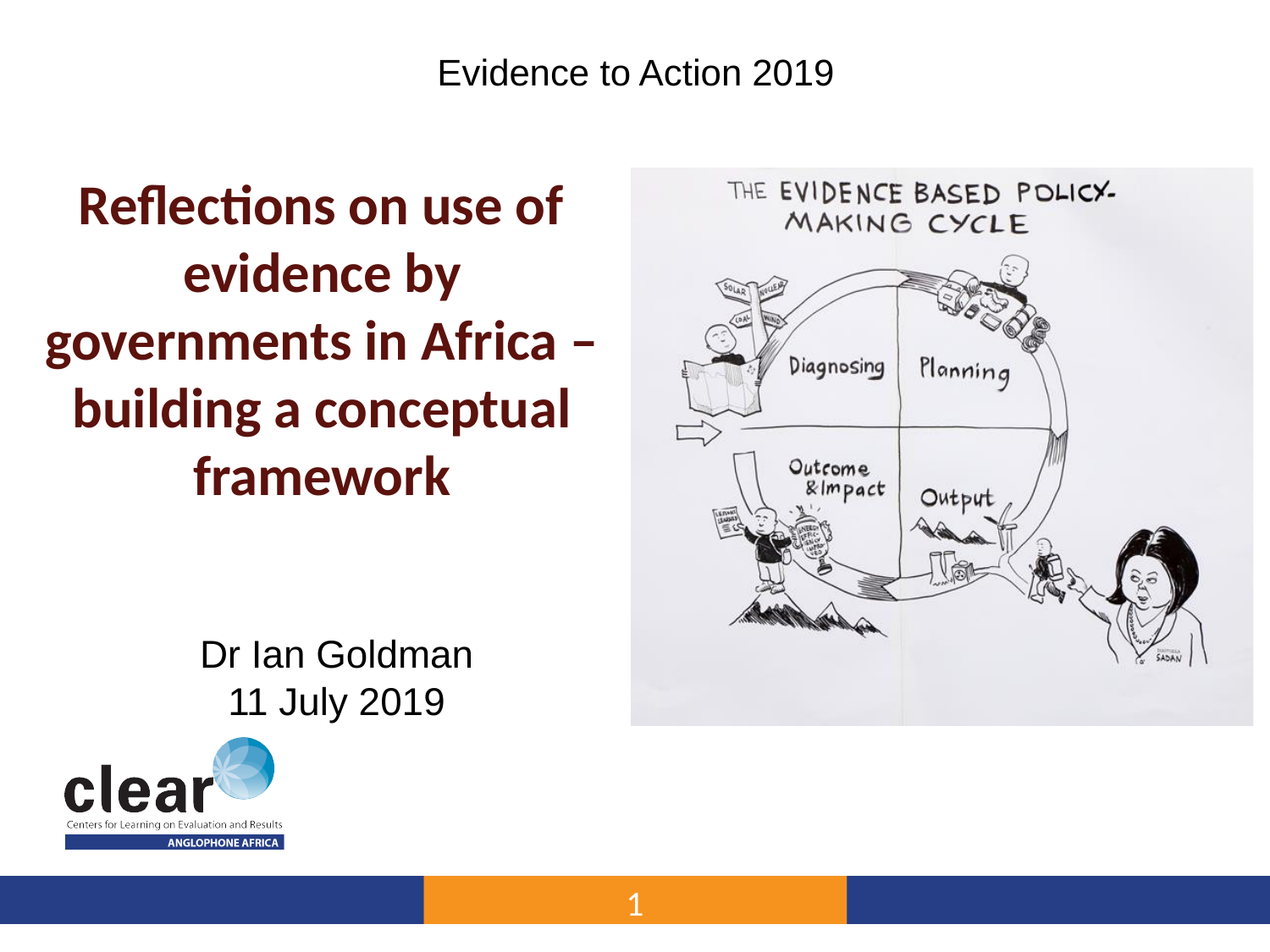

Evidence to Action 2019
Reflections on use of evidence by governments in Africa – building a conceptual framework

Dr Ian Goldman
11 July 2019